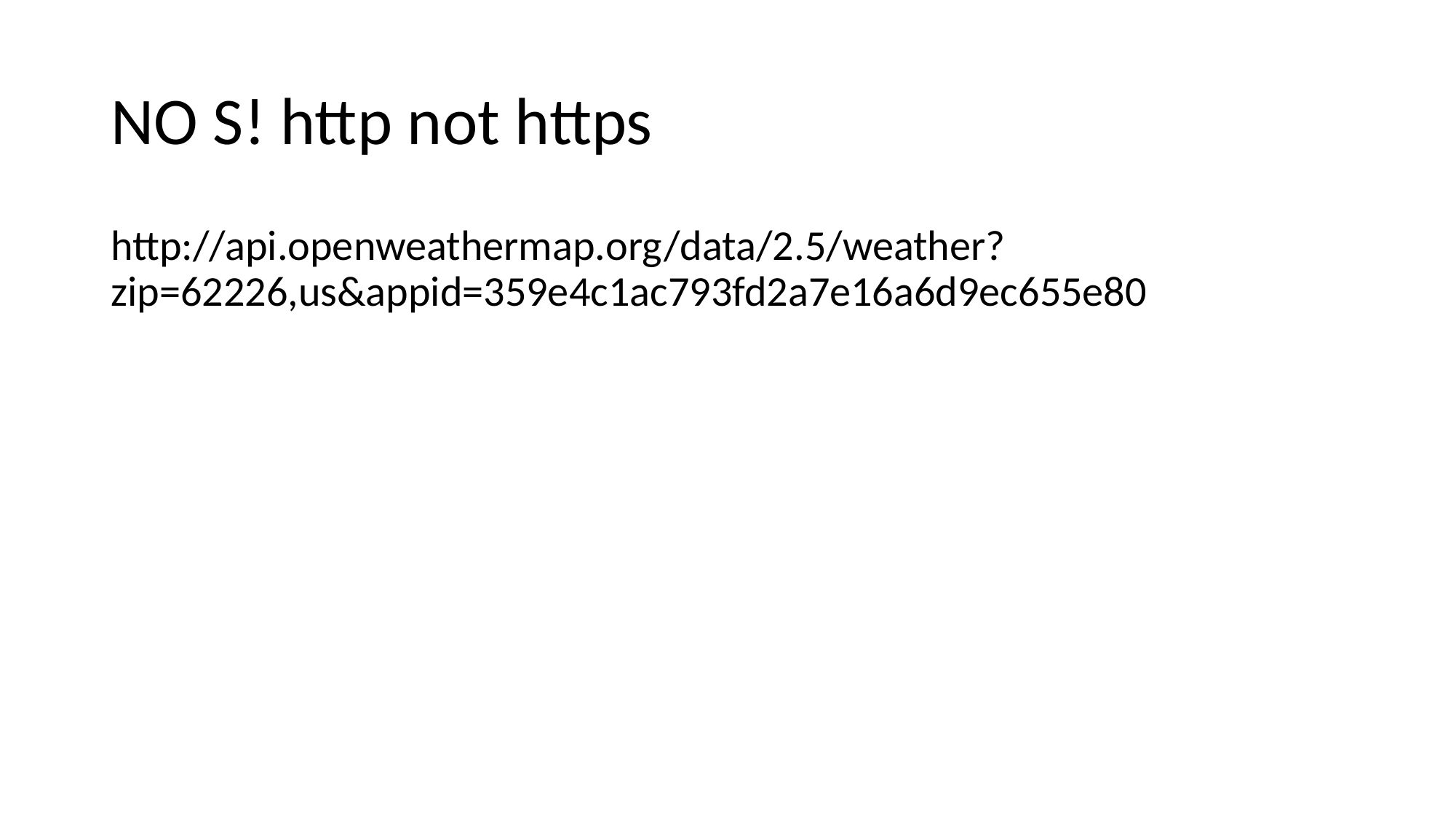

# NO S! http not https
http://api.openweathermap.org/data/2.5/weather?zip=62226,us&appid=359e4c1ac793fd2a7e16a6d9ec655e80